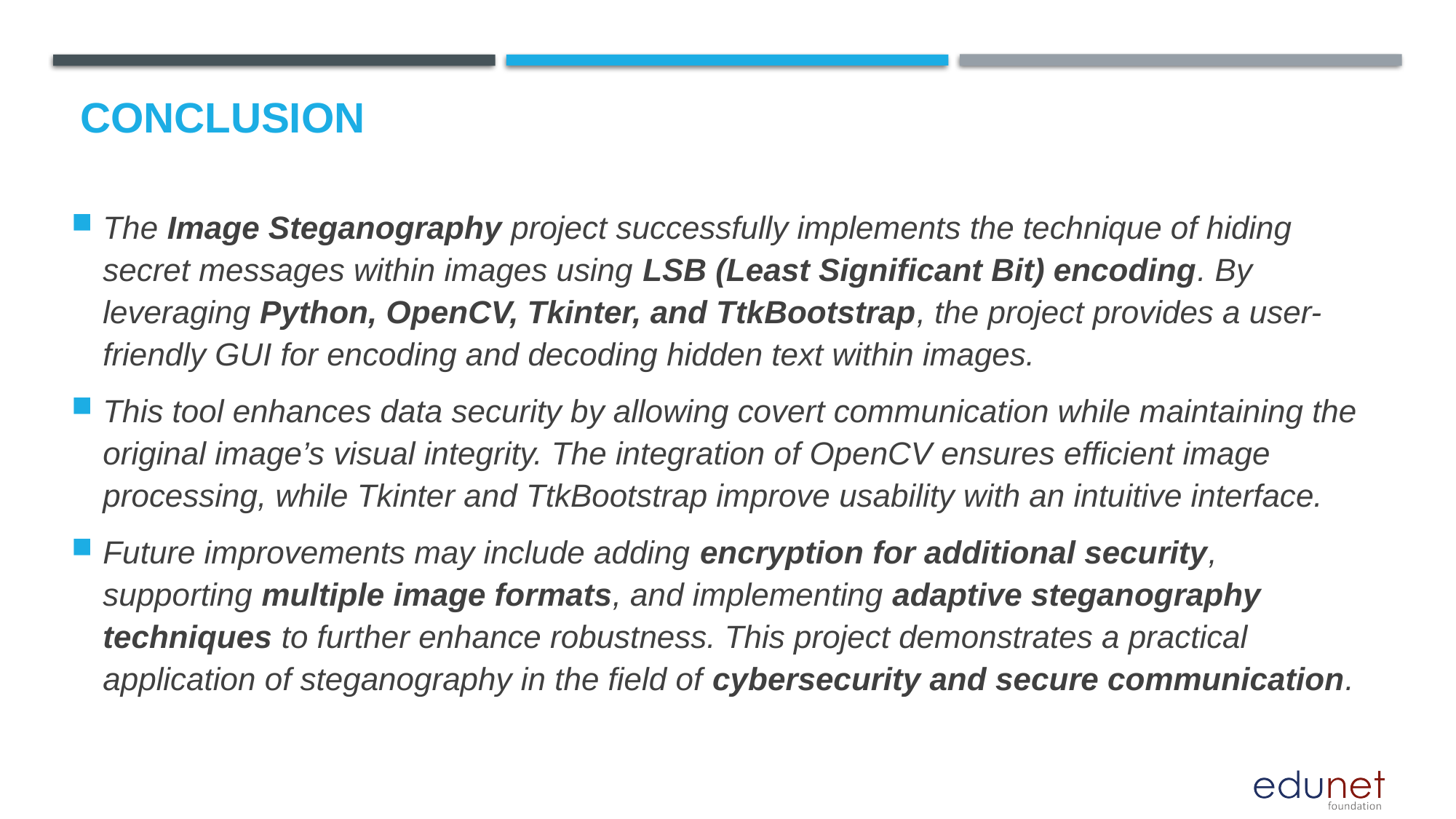

# Conclusion
The Image Steganography project successfully implements the technique of hiding secret messages within images using LSB (Least Significant Bit) encoding. By leveraging Python, OpenCV, Tkinter, and TtkBootstrap, the project provides a user-friendly GUI for encoding and decoding hidden text within images.
This tool enhances data security by allowing covert communication while maintaining the original image’s visual integrity. The integration of OpenCV ensures efficient image processing, while Tkinter and TtkBootstrap improve usability with an intuitive interface.
Future improvements may include adding encryption for additional security, supporting multiple image formats, and implementing adaptive steganography techniques to further enhance robustness. This project demonstrates a practical application of steganography in the field of cybersecurity and secure communication.